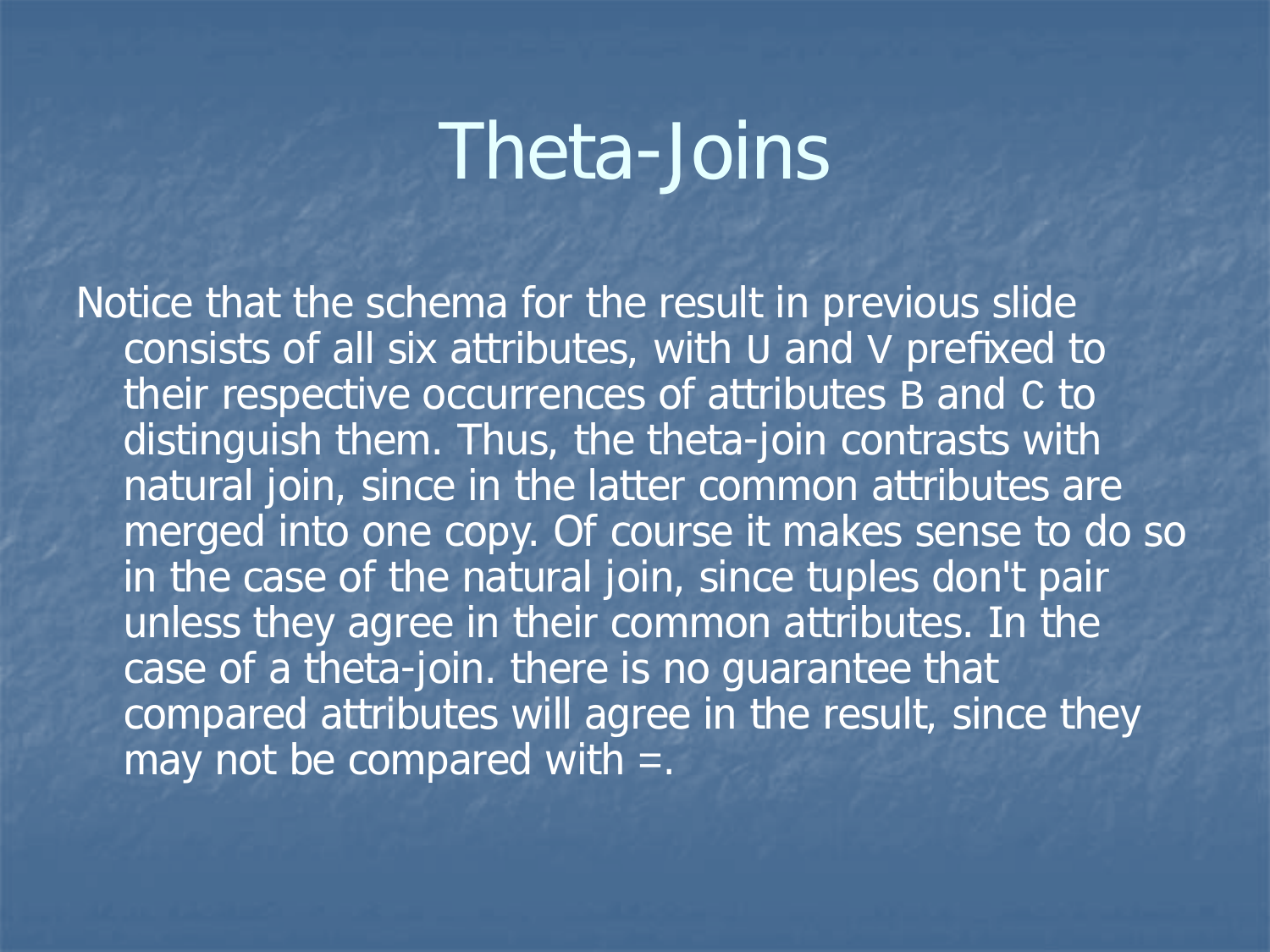

# Theta-Joins
Notice that the schema for the result in previous slide consists of all six attributes, with U and V prefixed to their respective occurrences of attributes B and C to distinguish them. Thus, the theta-join contrasts with natural join, since in the latter common attributes are merged into one copy. Of course it makes sense to do so in the case of the natural join, since tuples don't pair unless they agree in their common attributes. In the case of a theta-join. there is no guarantee that compared attributes will agree in the result, since they may not be compared with =.